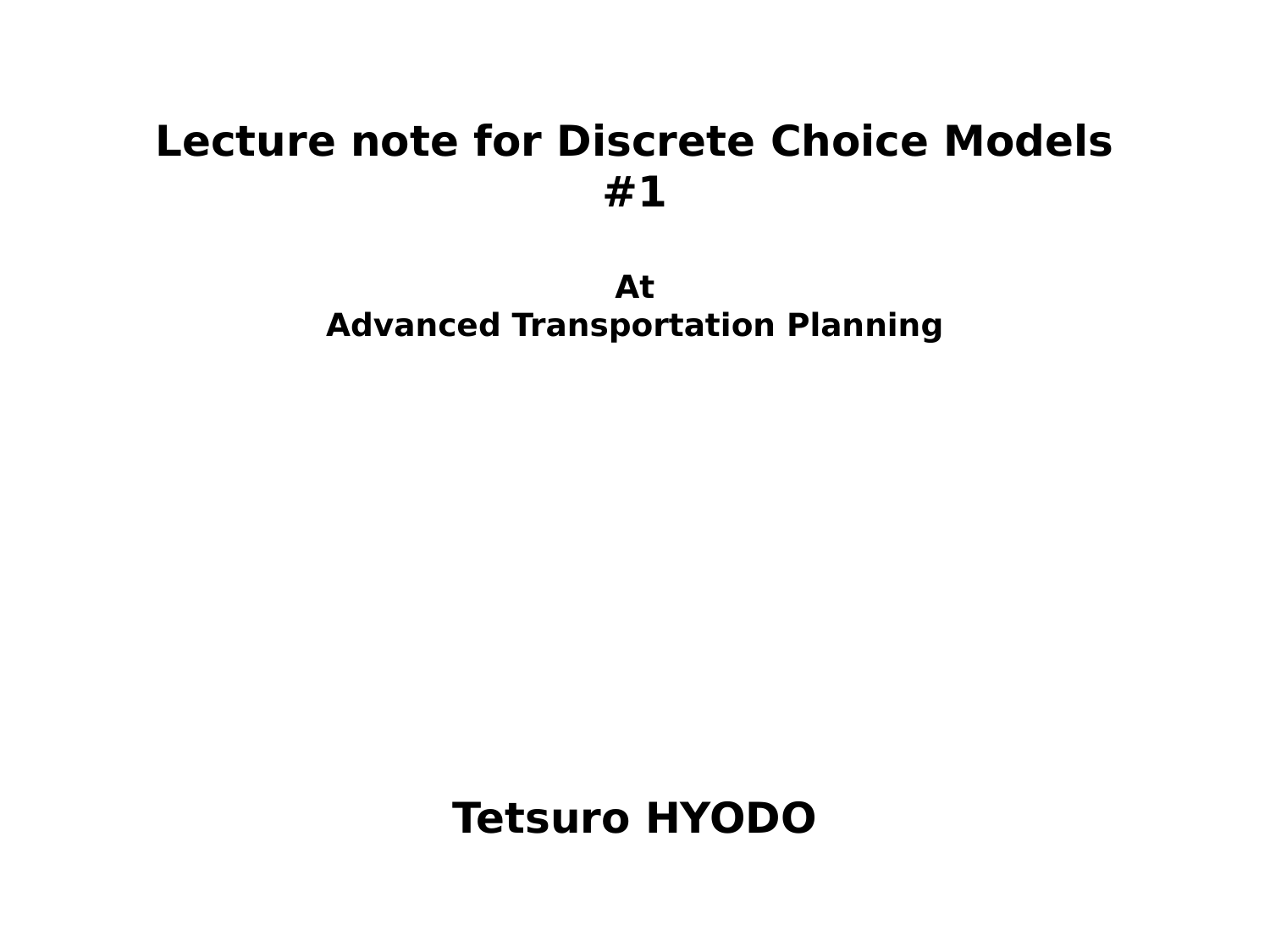

Lecture note for Discrete Choice Models
#1

At
Advanced Transportation Planning

Tetsuro HYODO